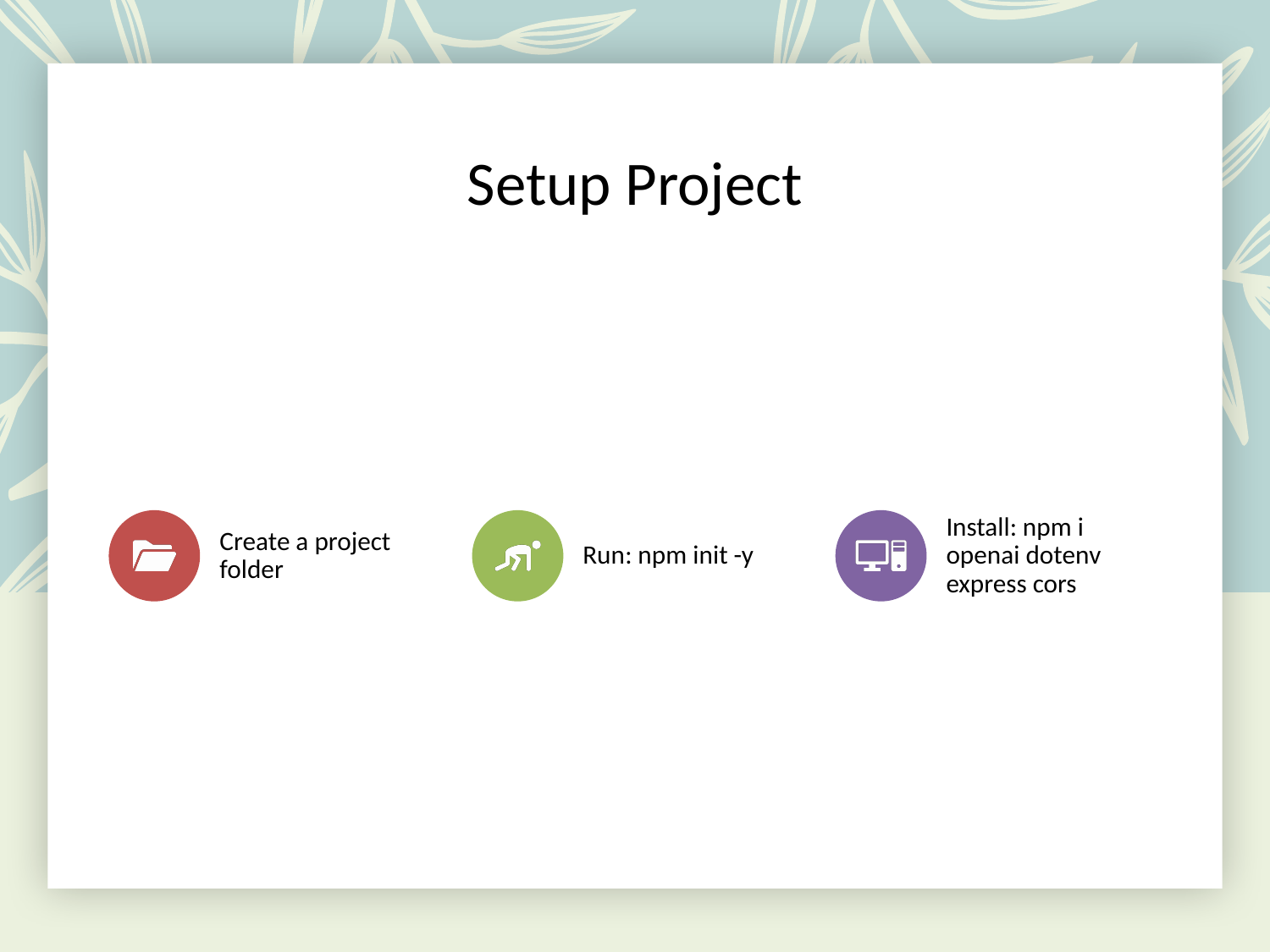

# Setup Project
Create a project folder
Run: npm init -y
Install: npm i openai dotenv express cors